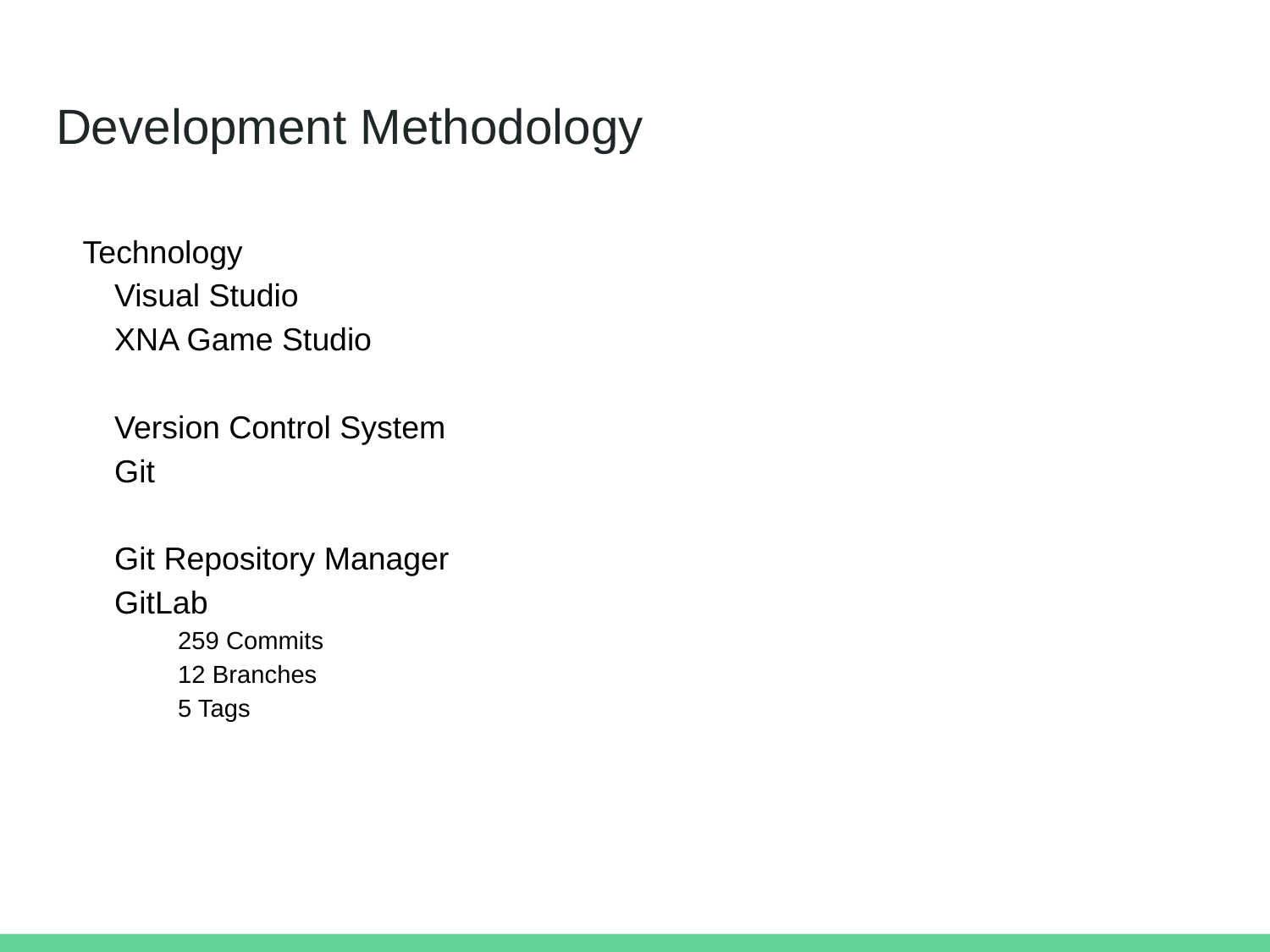

# Development Methodology
Technology
Visual Studio
XNA Game Studio

Version Control System
Git

Git Repository Manager
GitLab
259 Commits
12 Branches
5 Tags